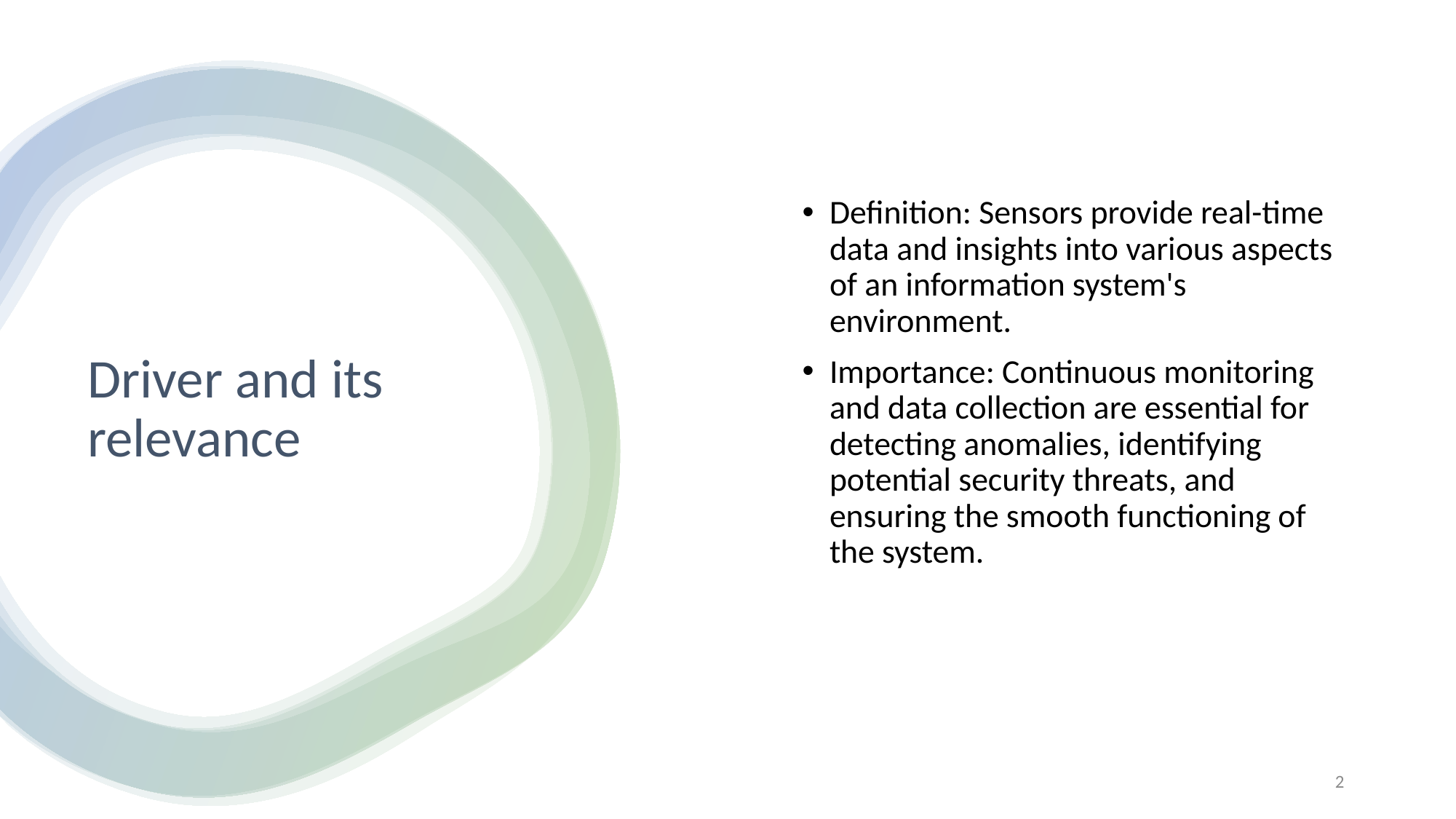

Definition: Sensors provide real-time data and insights into various aspects of an information system's environment.
Importance: Continuous monitoring and data collection are essential for detecting anomalies, identifying potential security threats, and ensuring the smooth functioning of the system.

# Driver and its relevance
2